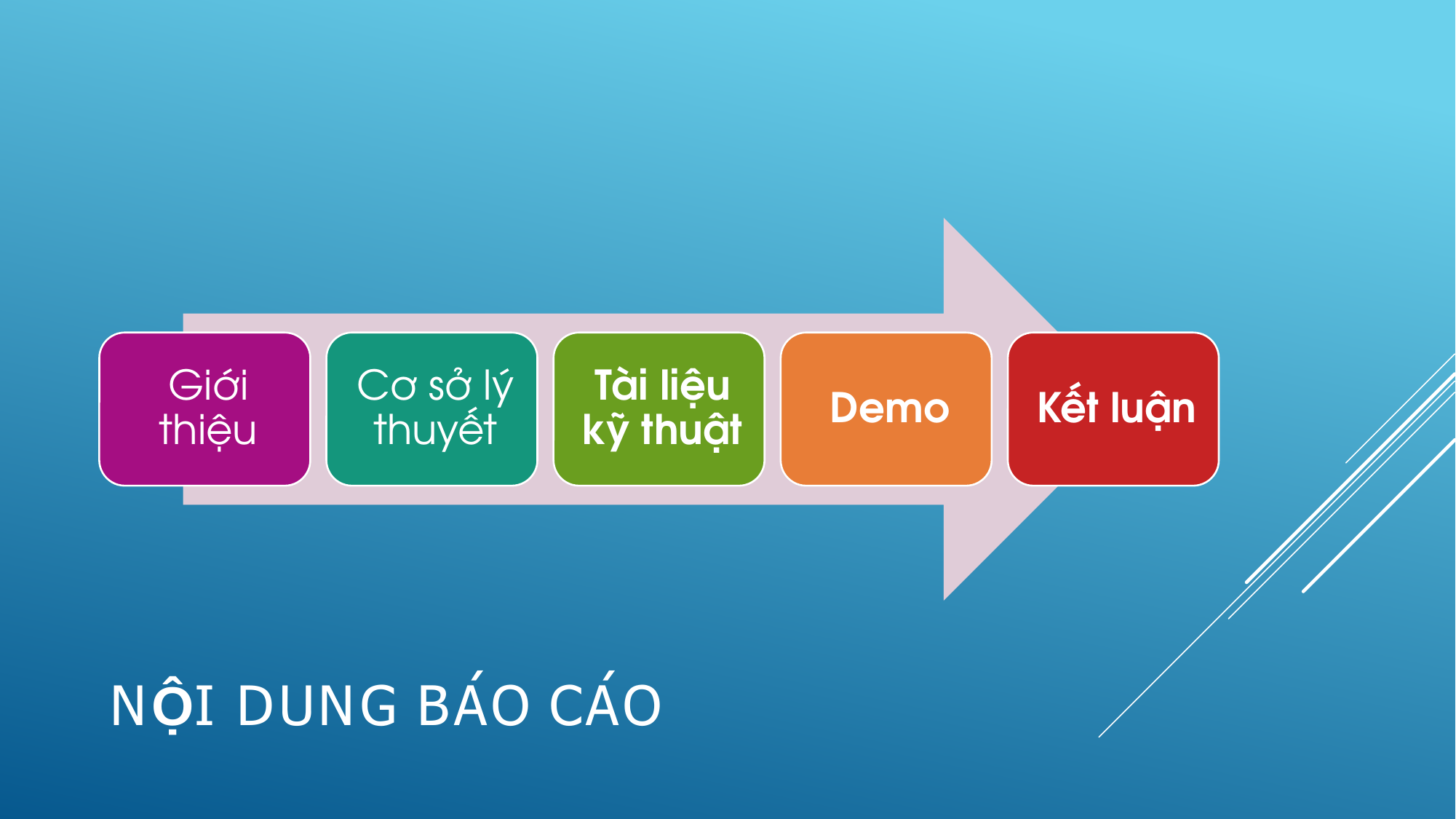

Giới thiệu
Cơ sở lý thuyết
Tài liệu kỹ thuật
Demo
Kết luận
# NỘI DUNG BÁO CÁO